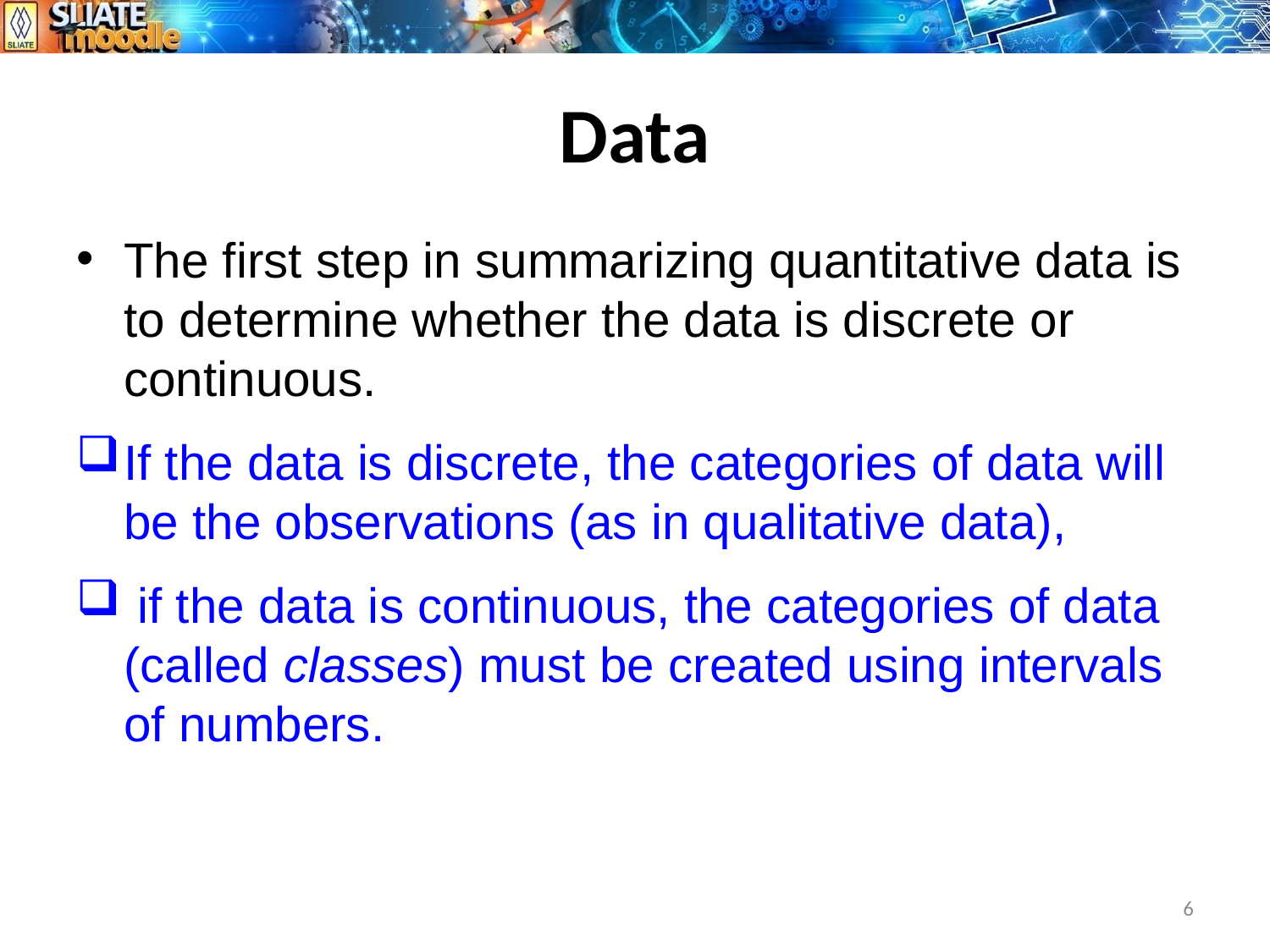

# Data
The first step in summarizing quantitative data is to determine whether the data is discrete or continuous.
If the data is discrete, the categories of data will be the observations (as in qualitative data),
 if the data is continuous, the categories of data (called classes) must be created using intervals of numbers.
6